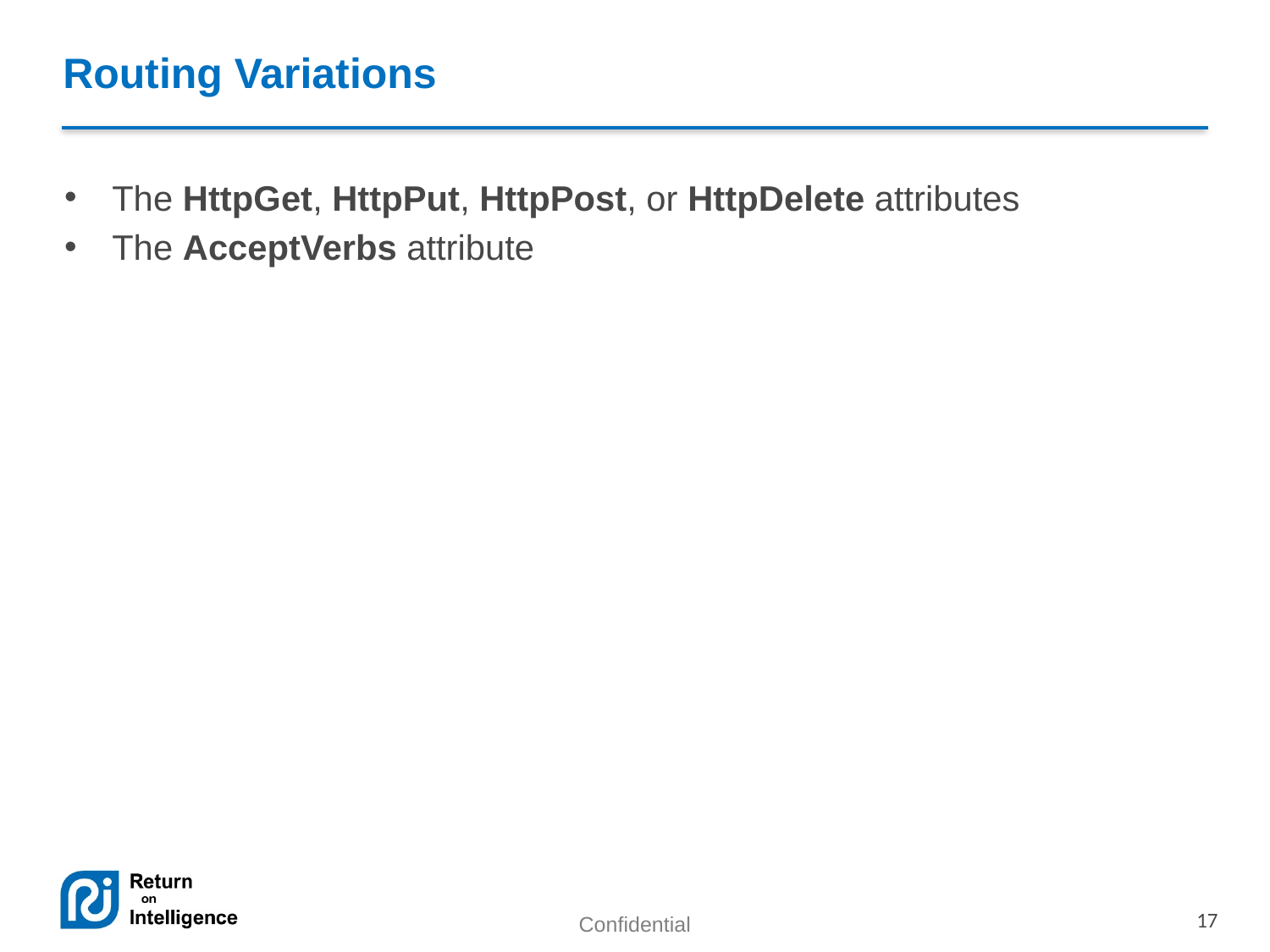

# Routing Variations
The HttpGet, HttpPut, HttpPost, or HttpDelete attributes
The AcceptVerbs attribute